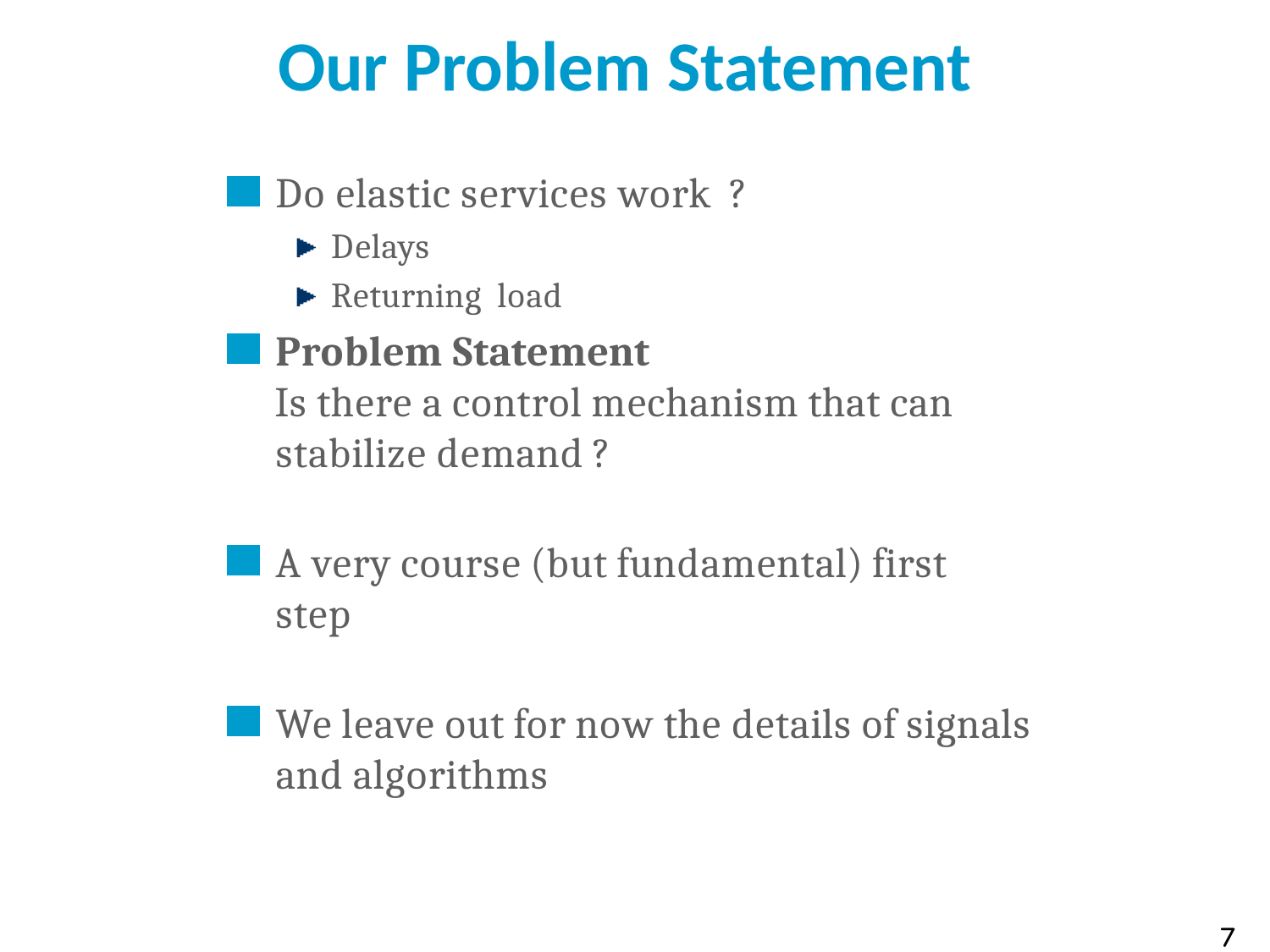

# Our Problem Statement
Do elastic services work  ?
Delays
Returning  load
Problem Statement
Is there a control mechanism that can stabilize demand ?
A very course (but fundamental) first step
We leave out for now the details of signals and algorithms

7